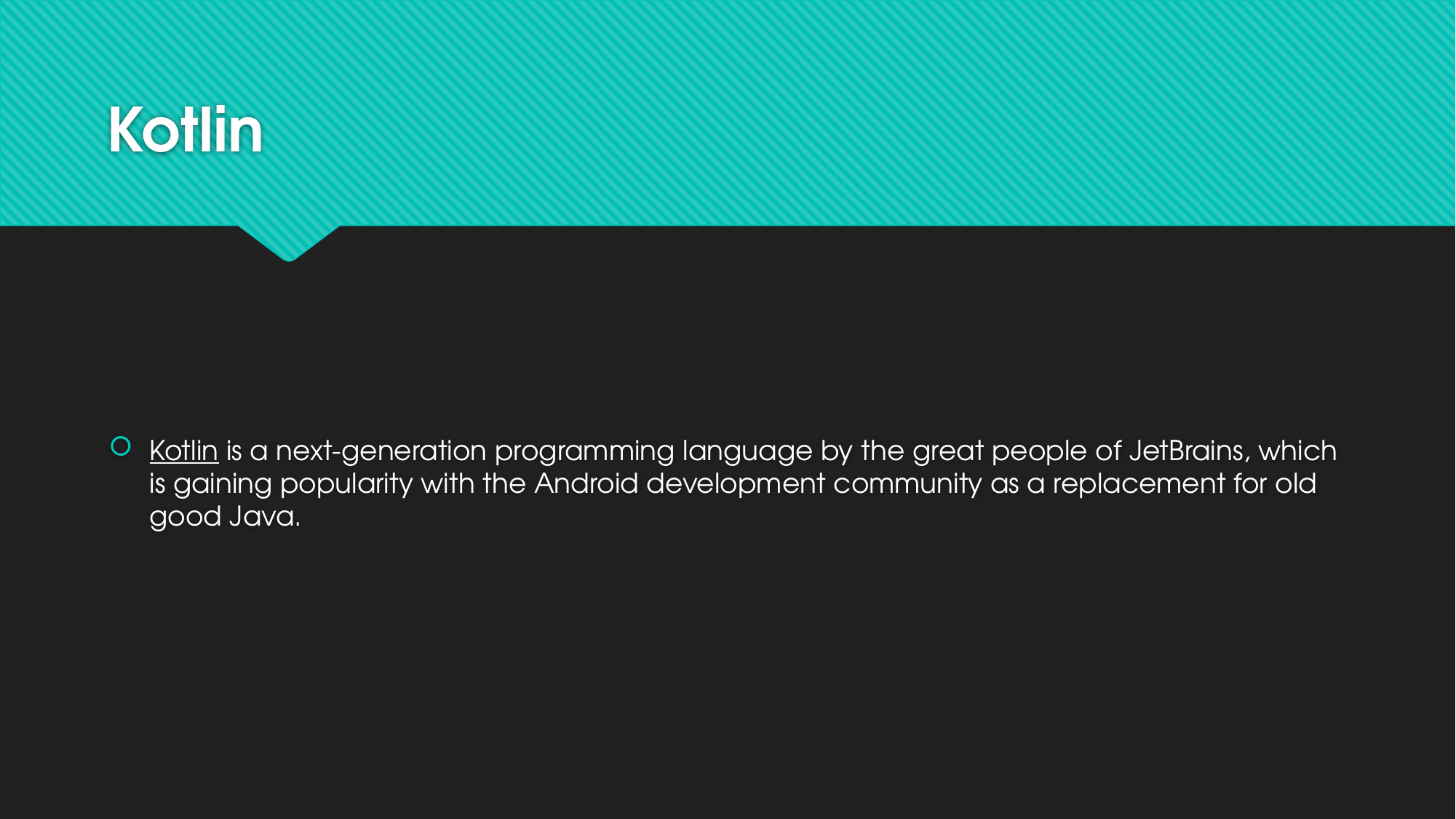

# Kotlin
Kotlin is a next-generation programming language by the great people of JetBrains, which is gaining popularity with the Android development community as a replacement for old good Java.